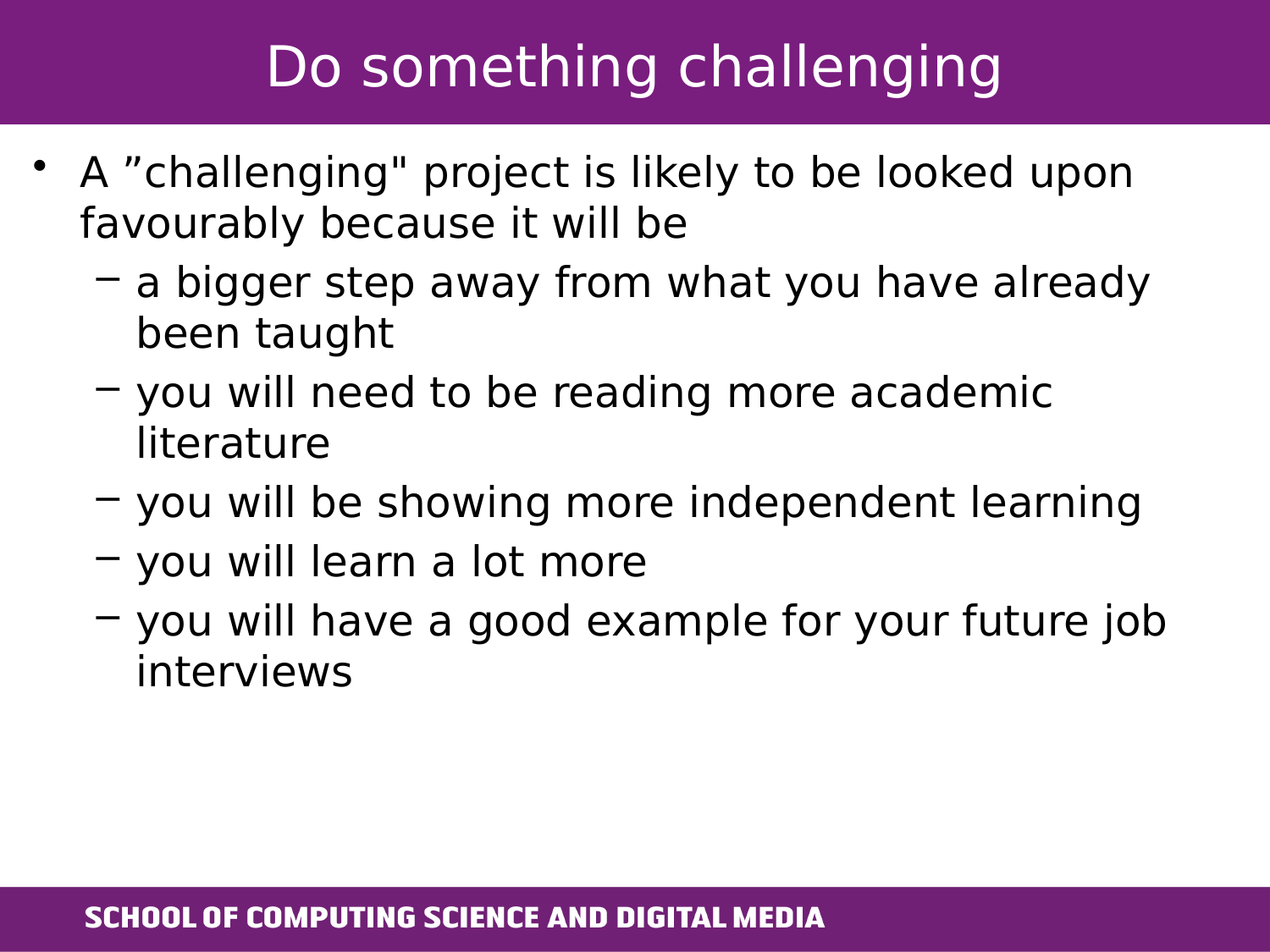

# Do something challenging
A ”challenging" project is likely to be looked upon favourably because it will be
a bigger step away from what you have already been taught
you will need to be reading more academic literature
you will be showing more independent learning
you will learn a lot more
you will have a good example for your future job interviews